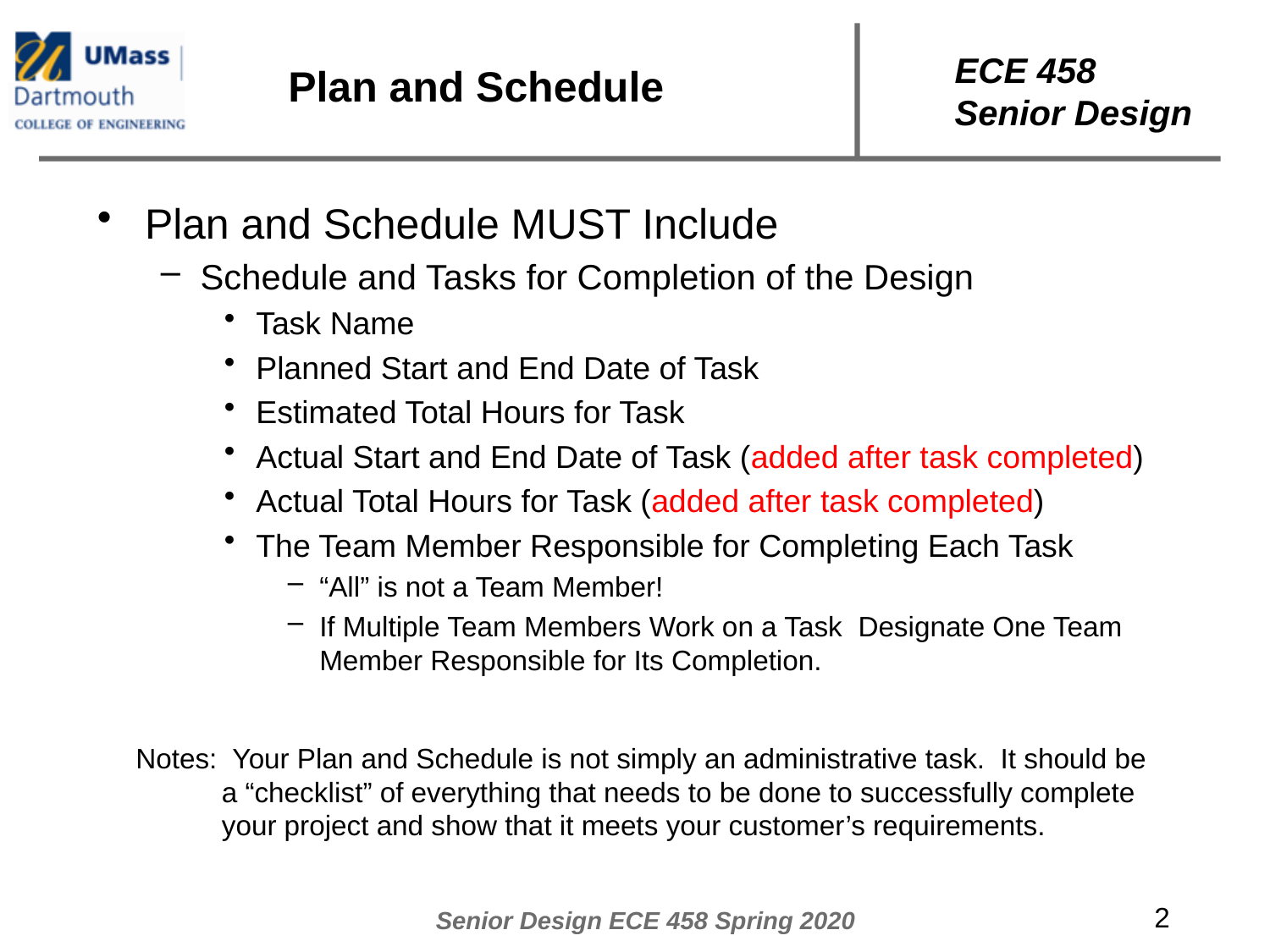

# Plan and Schedule
Plan and Schedule MUST Include
Schedule and Tasks for Completion of the Design
Task Name
Planned Start and End Date of Task
Estimated Total Hours for Task
Actual Start and End Date of Task (added after task completed)
Actual Total Hours for Task (added after task completed)
The Team Member Responsible for Completing Each Task
“All” is not a Team Member!
If Multiple Team Members Work on a Task  Designate One Team Member Responsible for Its Completion.

Notes:  Your Plan and Schedule is not simply an administrative task.  It should be a “checklist” of everything that needs to be done to successfully complete your project and show that it meets your customer’s requirements.